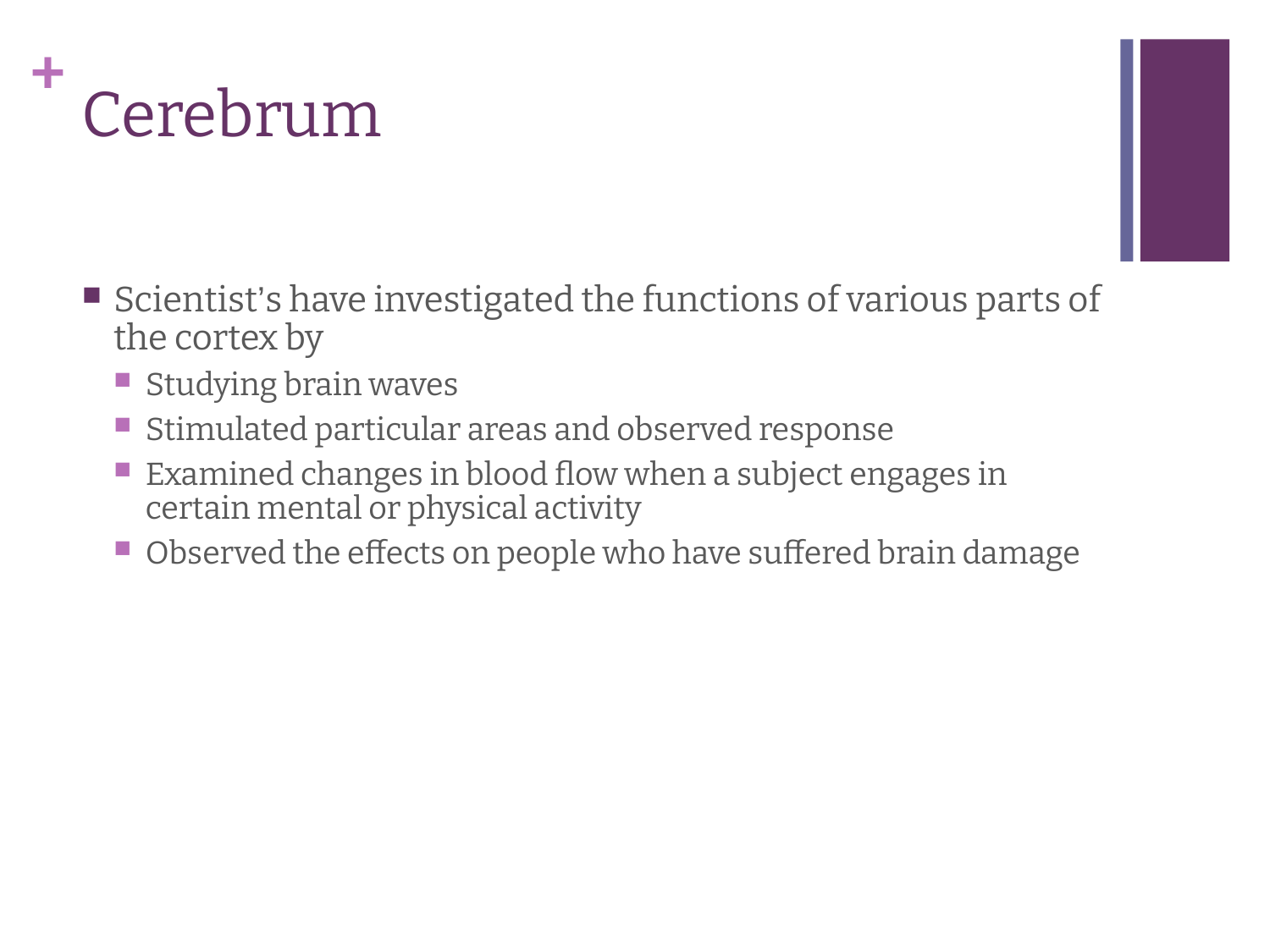

# Cerebrum
Scientist’s have investigated the functions of various parts of the cortex by
Studying brain waves
Stimulated particular areas and observed response
Examined changes in blood flow when a subject engages in certain mental or physical activity
Observed the effects on people who have suffered brain damage